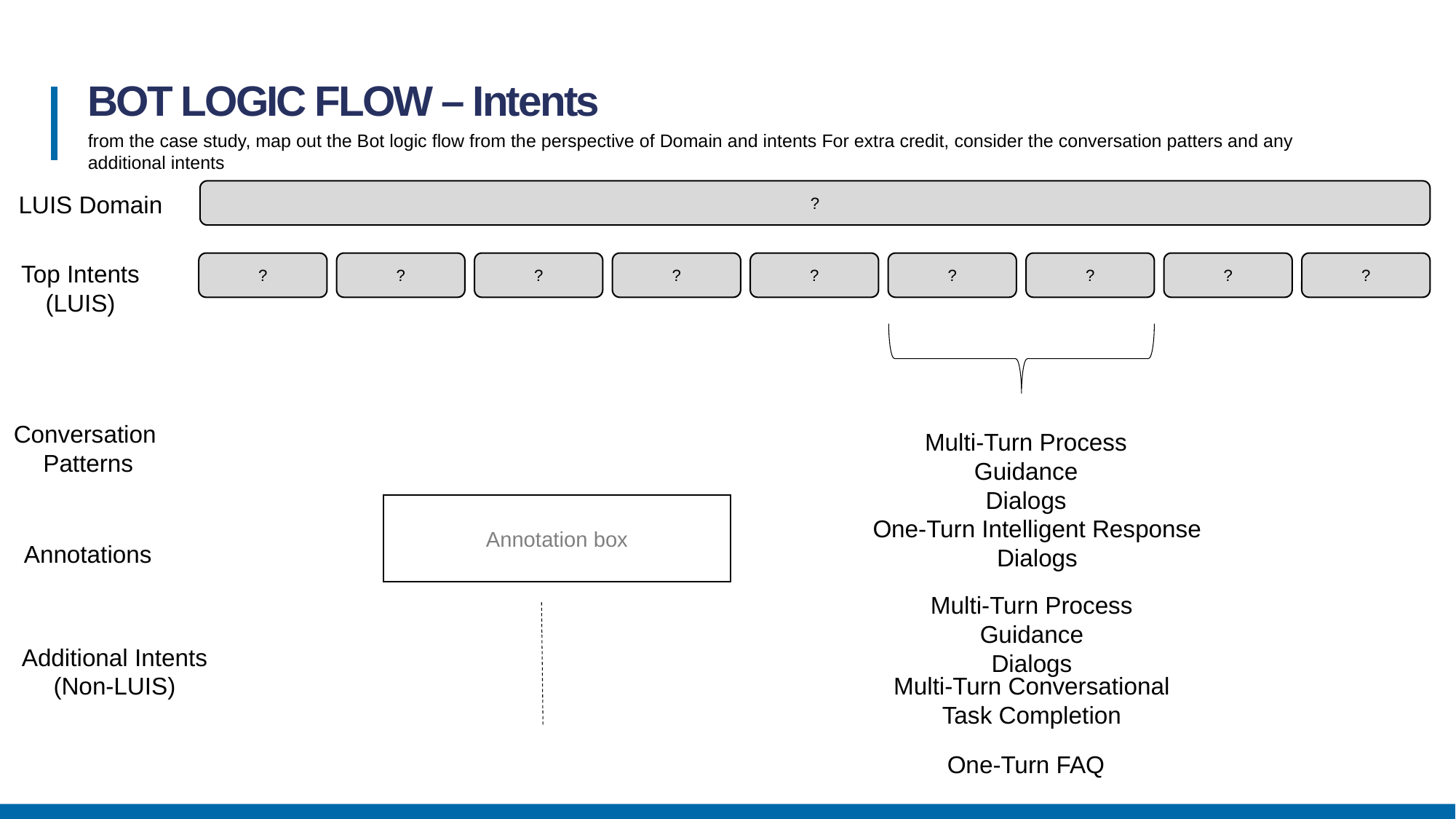

BOT LOGIC FLOW – Intents
from the case study, map out the Bot logic flow from the perspective of Domain and intents For extra credit, consider the conversation patters and any additional intents
?
LUIS Domain

?
?
?
?
?
?
?
?
?
Top Intents
(LUIS)
Conversation
Patterns
Multi-Turn Process Guidance
Dialogs
Annotation box
One-Turn Intelligent Response
Dialogs
Annotations
Multi-Turn Process Guidance
Dialogs
Additional Intents
(Non-LUIS)
Multi-Turn Conversational Task Completion
One-Turn FAQ